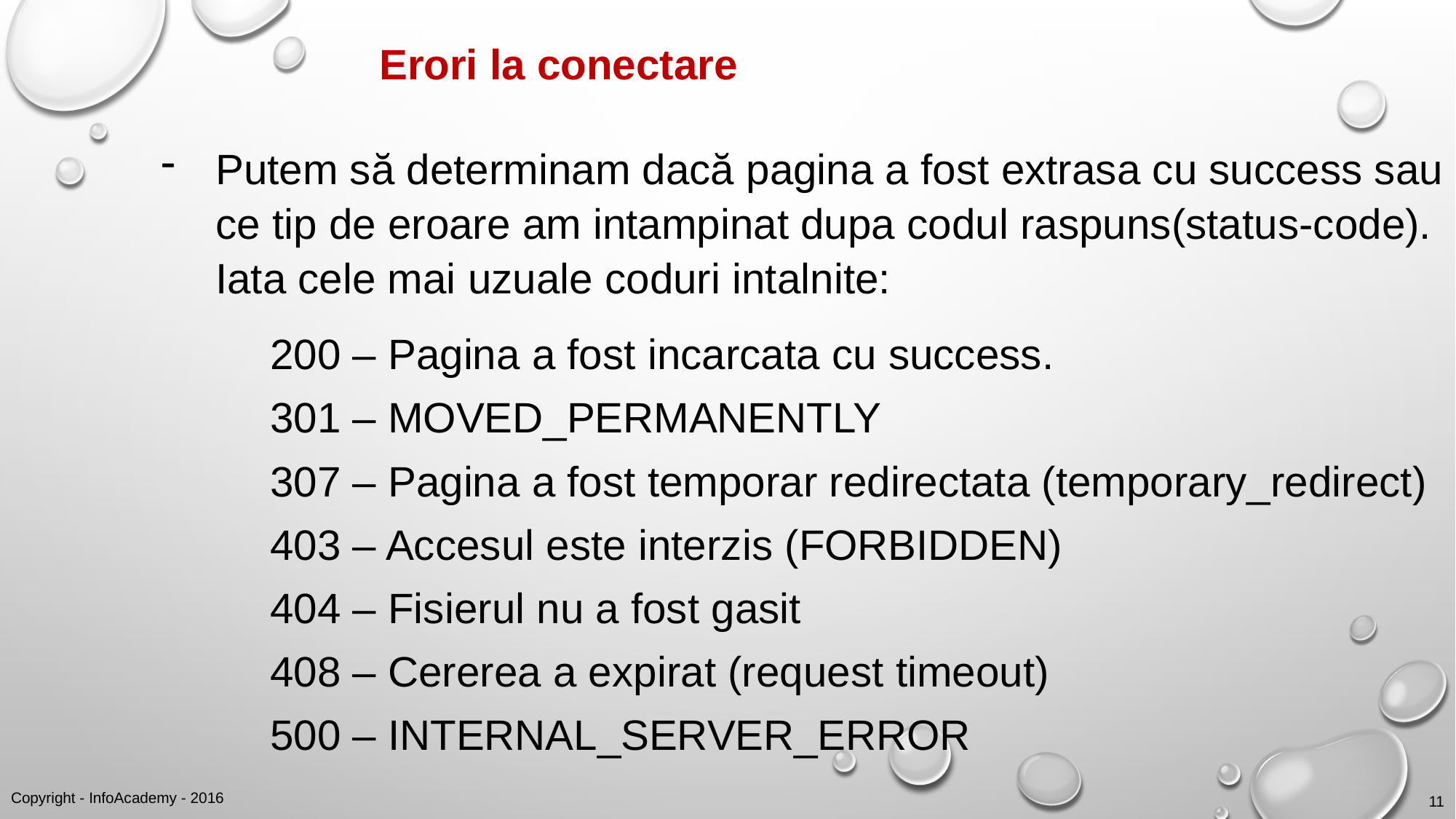

Erori la conectare

Putem să determinam dacă pagina a fost extrasa cu success sau ce tip de eroare am intampinat dupa codul raspuns(status-code). Iata cele mai uzuale coduri intalnite:

	200 – Pagina a fost incarcata cu success.
	301 – MOVED_PERMANENTLY
	307 – Pagina a fost temporar redirectata (temporary_redirect)
	403 – Accesul este interzis (FORBIDDEN)
	404 – Fisierul nu a fost gasit
	408 – Cererea a expirat (request timeout)
	500 – INTERNAL_SERVER_ERROR
Copyright - InfoAcademy - 2016
11